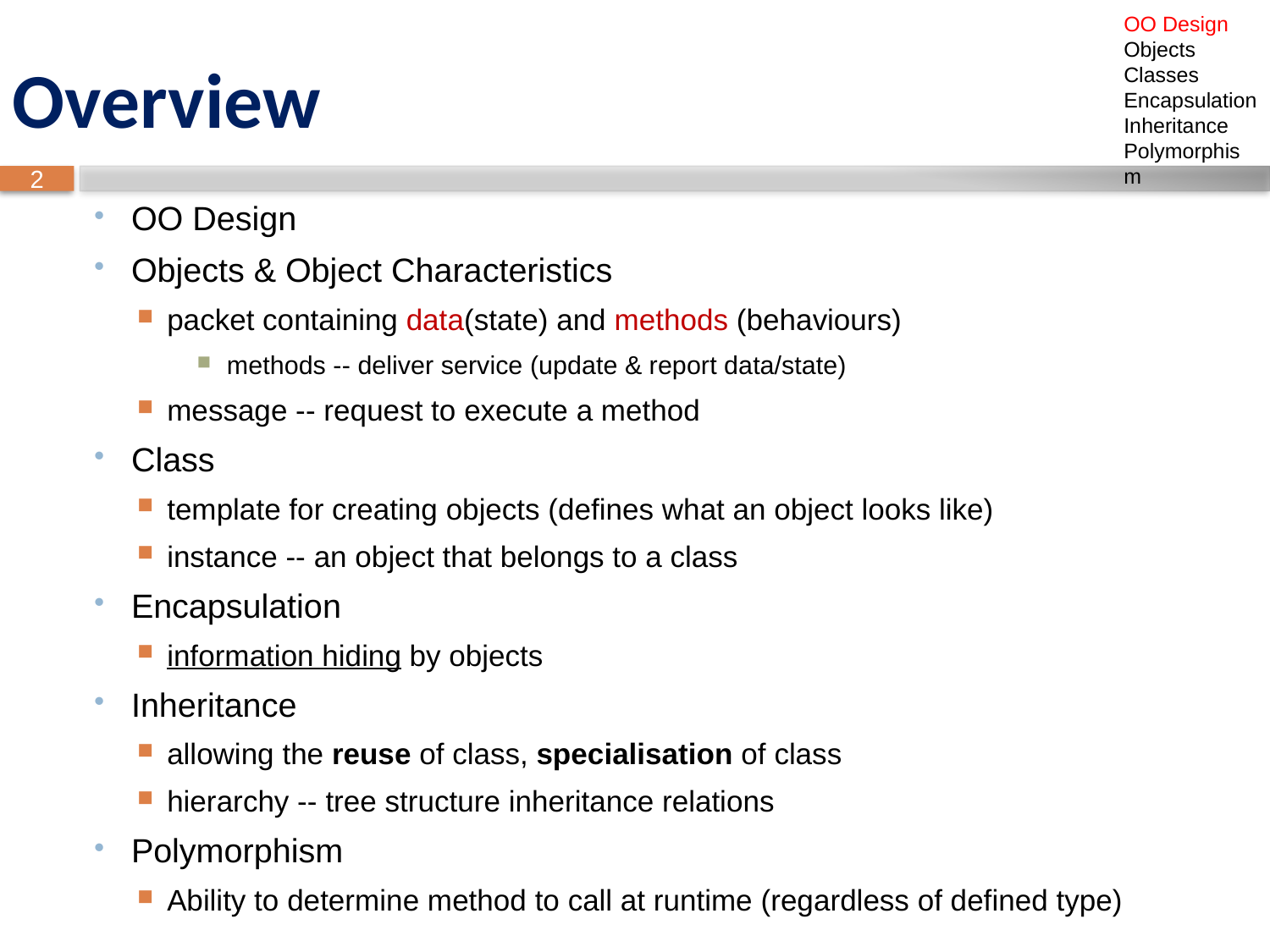

OO Design
Objects
Classes
Encapsulation
Inheritance
Polymorphism
# Overview
OO Design
Objects & Object Characteristics
packet containing data(state) and methods (behaviours)
methods -- deliver service (update & report data/state)
message -- request to execute a method
Class
template for creating objects (defines what an object looks like)
instance -- an object that belongs to a class
Encapsulation
information hiding by objects
Inheritance
allowing the reuse of class, specialisation of class
hierarchy -- tree structure inheritance relations
Polymorphism
Ability to determine method to call at runtime (regardless of defined type)